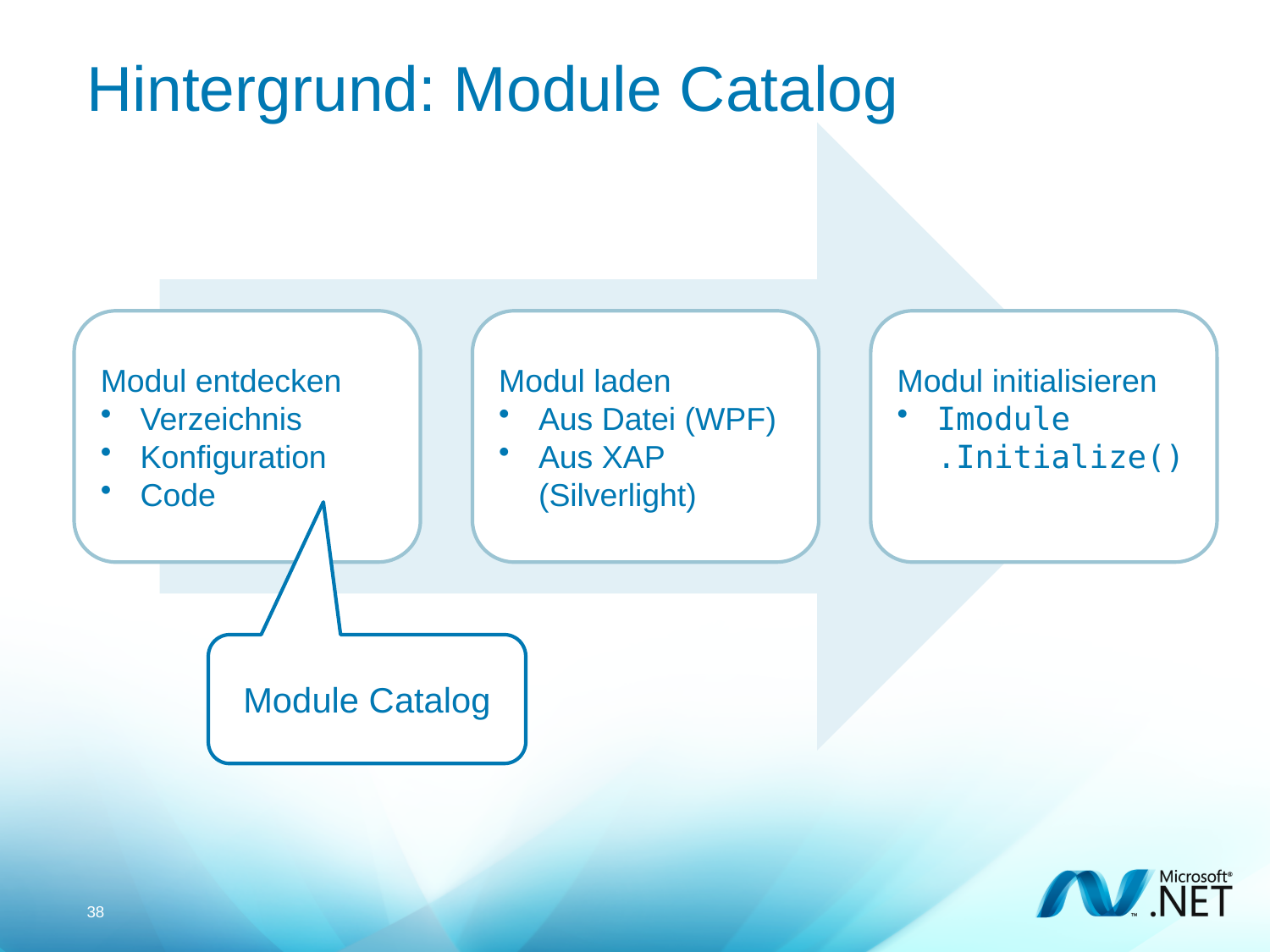

# Hintergrund: Module Catalog
Modul entdecken
Modul laden
Modul initialisieren
Aus Datei (WPF)
Aus XAP (Silverlight)
Imodule
.Initialize()
Verzeichnis
Konfiguration
Code
Module Catalog